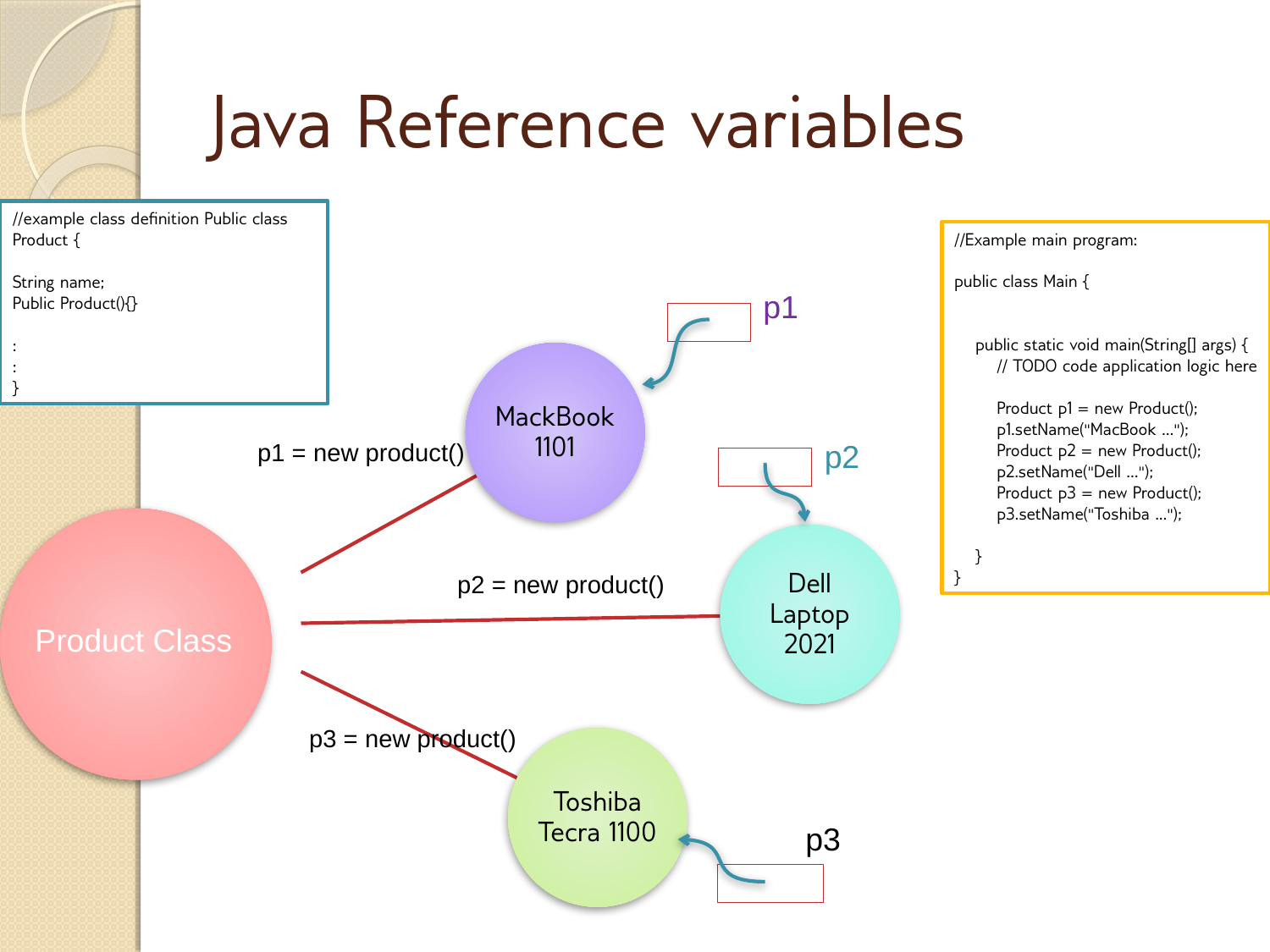

# Java Reference variables
//example class definition Public class Product {

String name;
Public Product(){}

:
:
}
//Example main program:

public class Main {

    public static void main(String[] args) {
        // TODO code application logic here

        Product p1 = new Product();
        p1.setName("MacBook ...");
        Product p2 = new Product();
        p2.setName("Dell ...");
        Product p3 = new Product();
        p3.setName("Toshiba ...");

    }
}
p1

MackBook 1101

Dell Laptop 2021
Toshiba Tecra 1100
p1 = new product()
p2

p2 = new product()
Product Class
p3 = new product()
p3